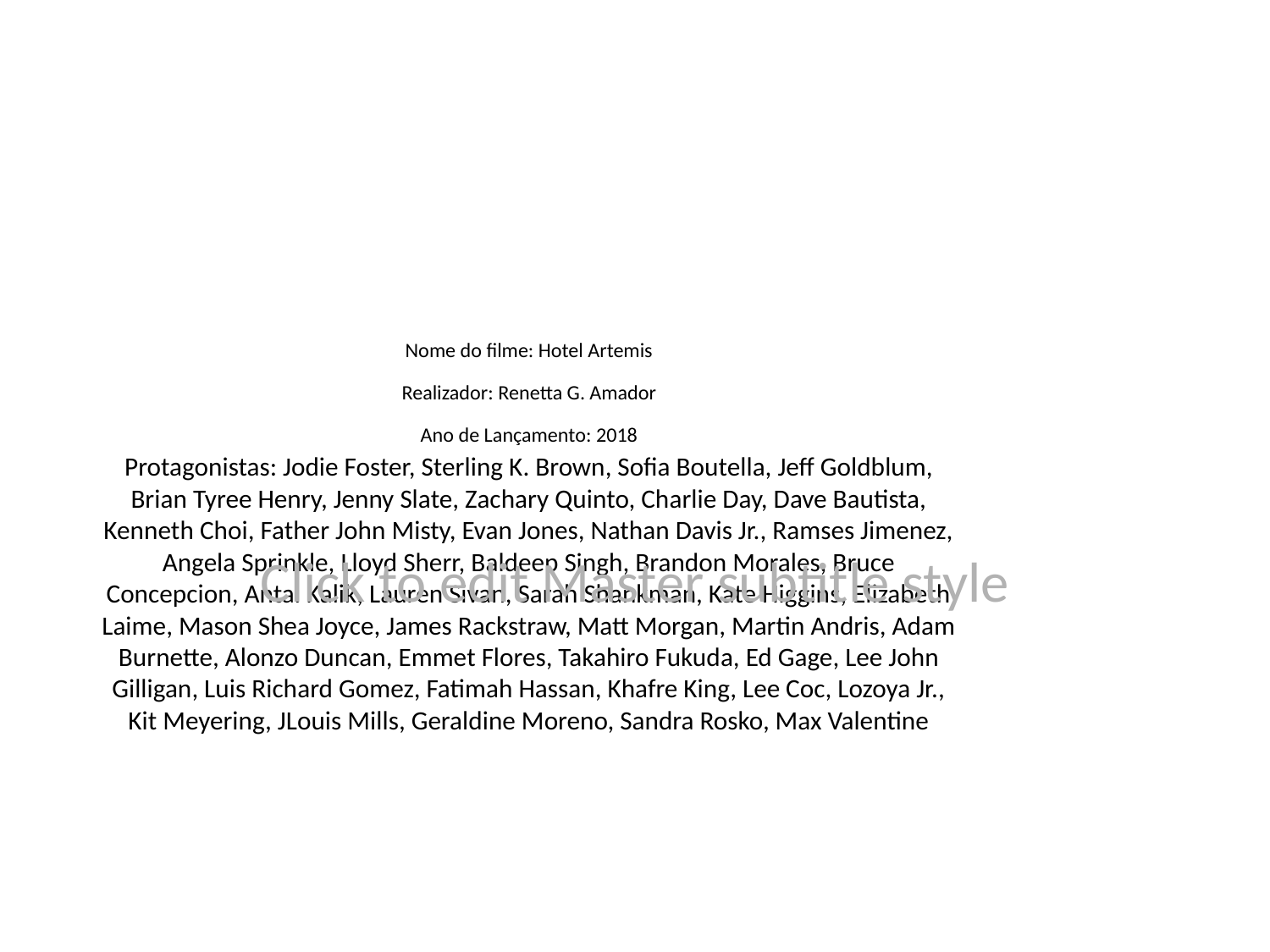

# Nome do filme: Hotel Artemis
Realizador: Renetta G. Amador
Ano de Lançamento: 2018
Protagonistas: Jodie Foster, Sterling K. Brown, Sofia Boutella, Jeff Goldblum, Brian Tyree Henry, Jenny Slate, Zachary Quinto, Charlie Day, Dave Bautista, Kenneth Choi, Father John Misty, Evan Jones, Nathan Davis Jr., Ramses Jimenez, Angela Sprinkle, Lloyd Sherr, Baldeep Singh, Brandon Morales, Bruce Concepcion, Antal Kalik, Lauren Sivan, Sarah Shankman, Kate Higgins, Elizabeth Laime, Mason Shea Joyce, James Rackstraw, Matt Morgan, Martin Andris, Adam Burnette, Alonzo Duncan, Emmet Flores, Takahiro Fukuda, Ed Gage, Lee John Gilligan, Luis Richard Gomez, Fatimah Hassan, Khafre King, Lee Coc, Lozoya Jr., Kit Meyering, JLouis Mills, Geraldine Moreno, Sandra Rosko, Max Valentine
Click to edit Master subtitle style